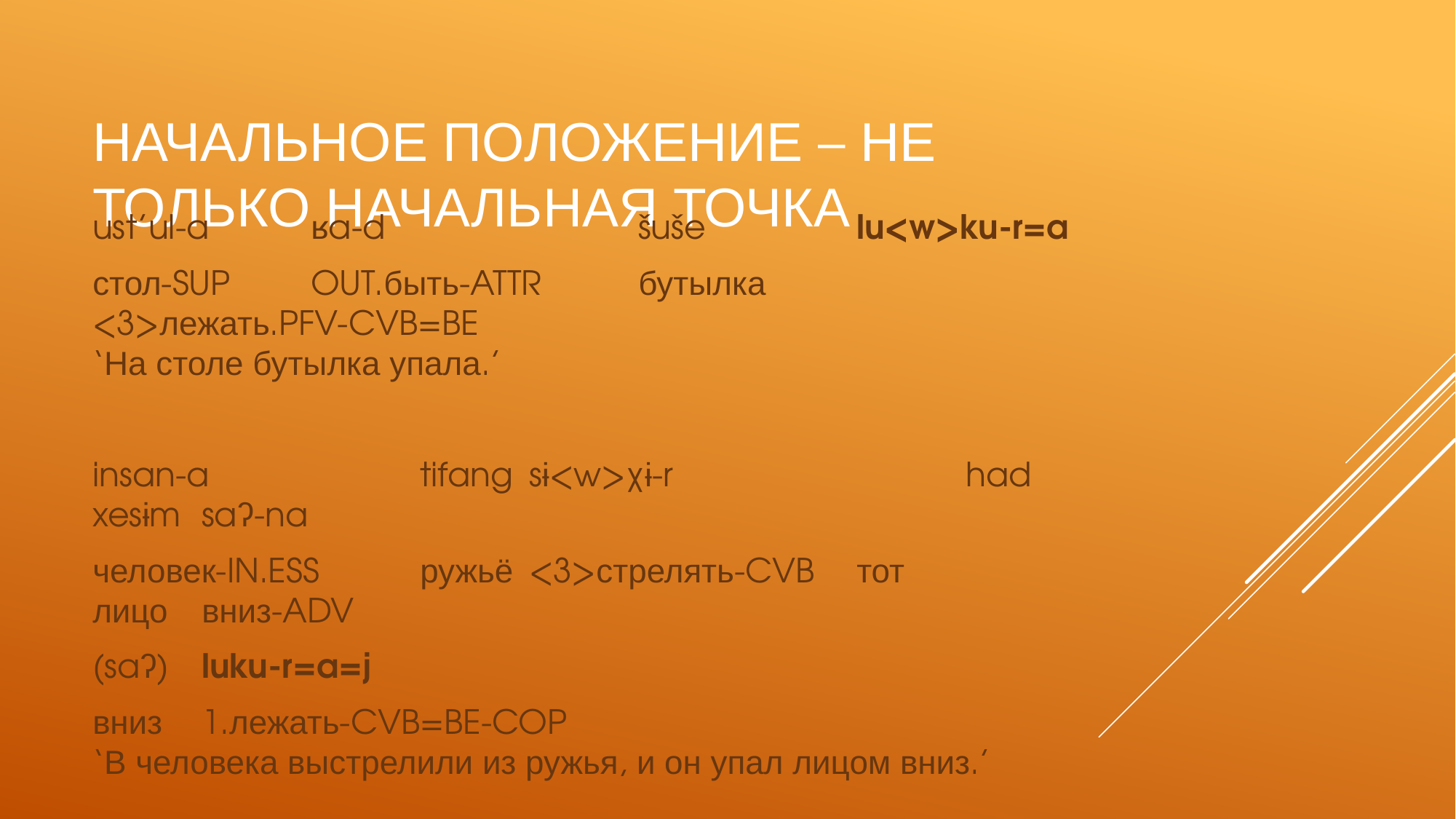

# Начальное положение – не только начальная точка
ust’ul-a	ʁa-d			šuše		lu<w>ku-r=a
стол-sup	out.быть-attr 	бутылка	<3>лежать.pfv-cvb=be
‘На столе бутылка упала.’

insan-a		tifang	sɨ<w>χɨ-r			had	xesɨm	saʔ-na
человек-in.ess	ружьё	<3>стрелять-cvb	тот		лицо	вниз-adv
(saʔ)	luku-r=a=j
вниз	1.лежать-cvb=be-cop
‘В человека выстрелили из ружья, и он упал лицом вниз.’